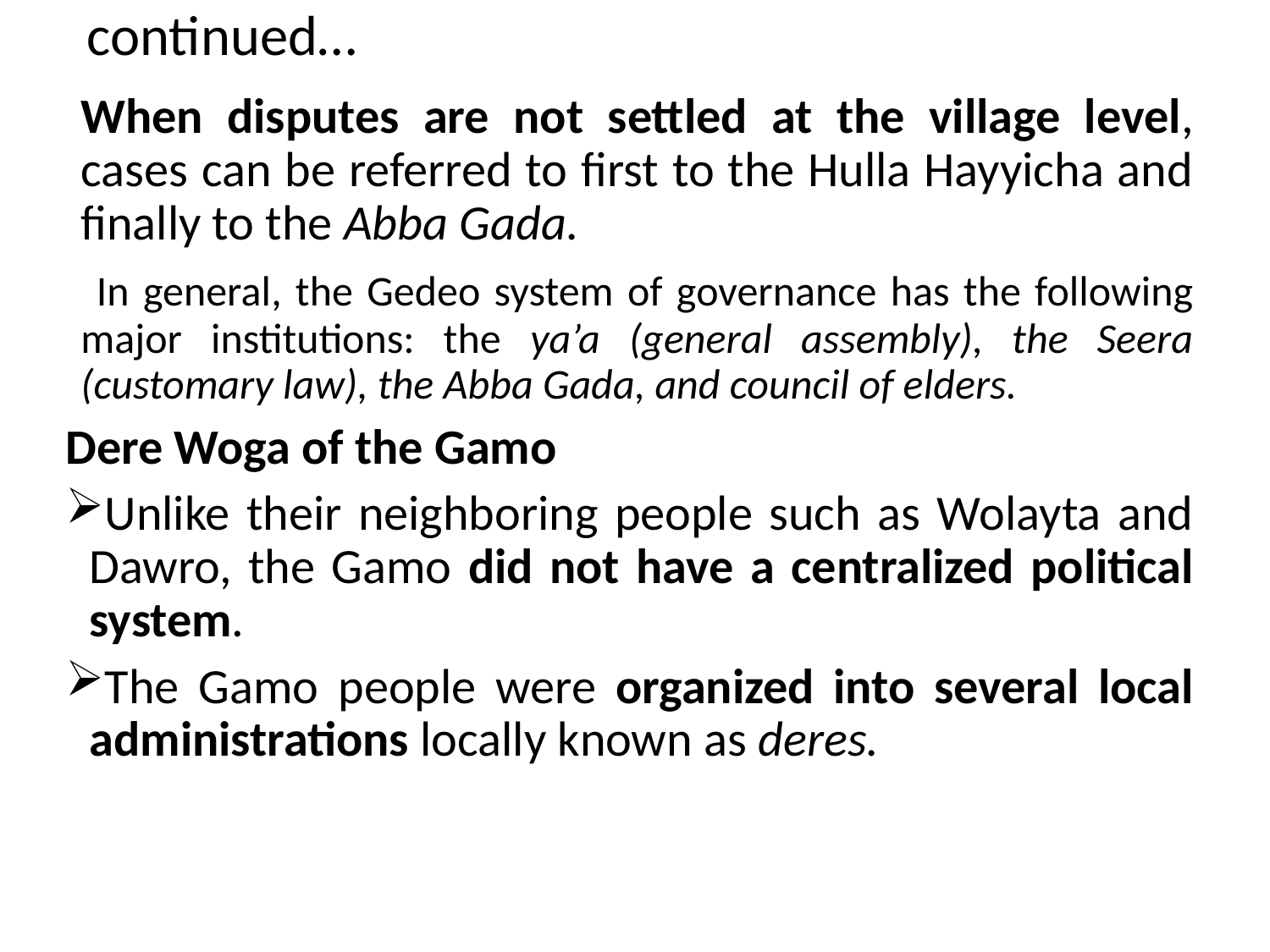

# continued…
When disputes are not settled at the village level, cases can be referred to first to the Hulla Hayyicha and finally to the Abba Gada.
 In general, the Gedeo system of governance has the following major institutions: the ya’a (general assembly), the Seera (customary law), the Abba Gada, and council of elders.
Dere Woga of the Gamo
Unlike their neighboring people such as Wolayta and Dawro, the Gamo did not have a centralized political system.
The Gamo people were organized into several local administrations locally known as deres.